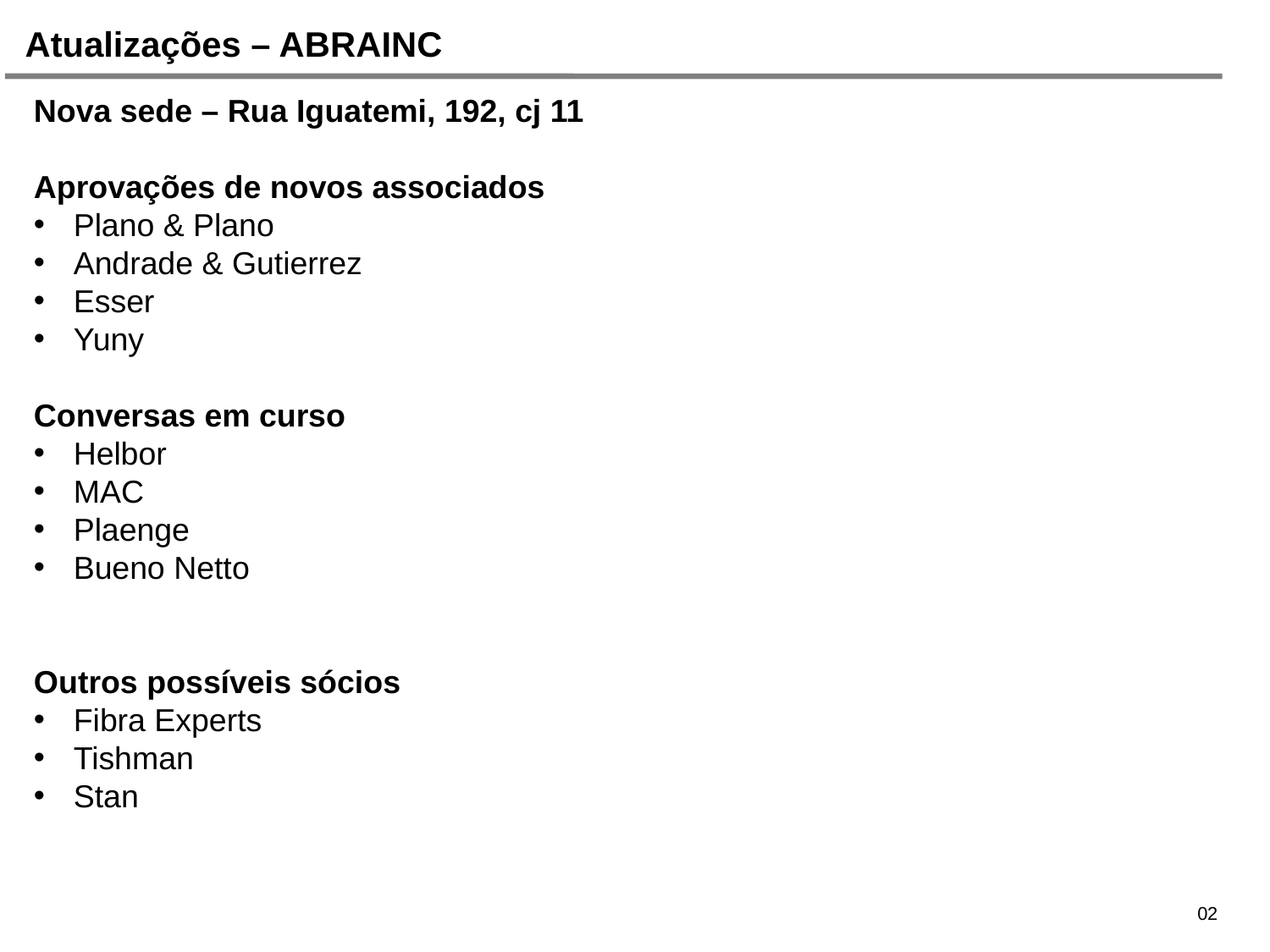

Atualizações – ABRAINC

Nova sede – Rua Iguatemi, 192, cj 11

Aprovações de novos associados
Plano & Plano
Andrade & Gutierrez
Esser
Yuny

Conversas em curso
Helbor
MAC
Plaenge
Bueno Netto

Outros possíveis sócios
Fibra Experts
Tishman
Stan
02